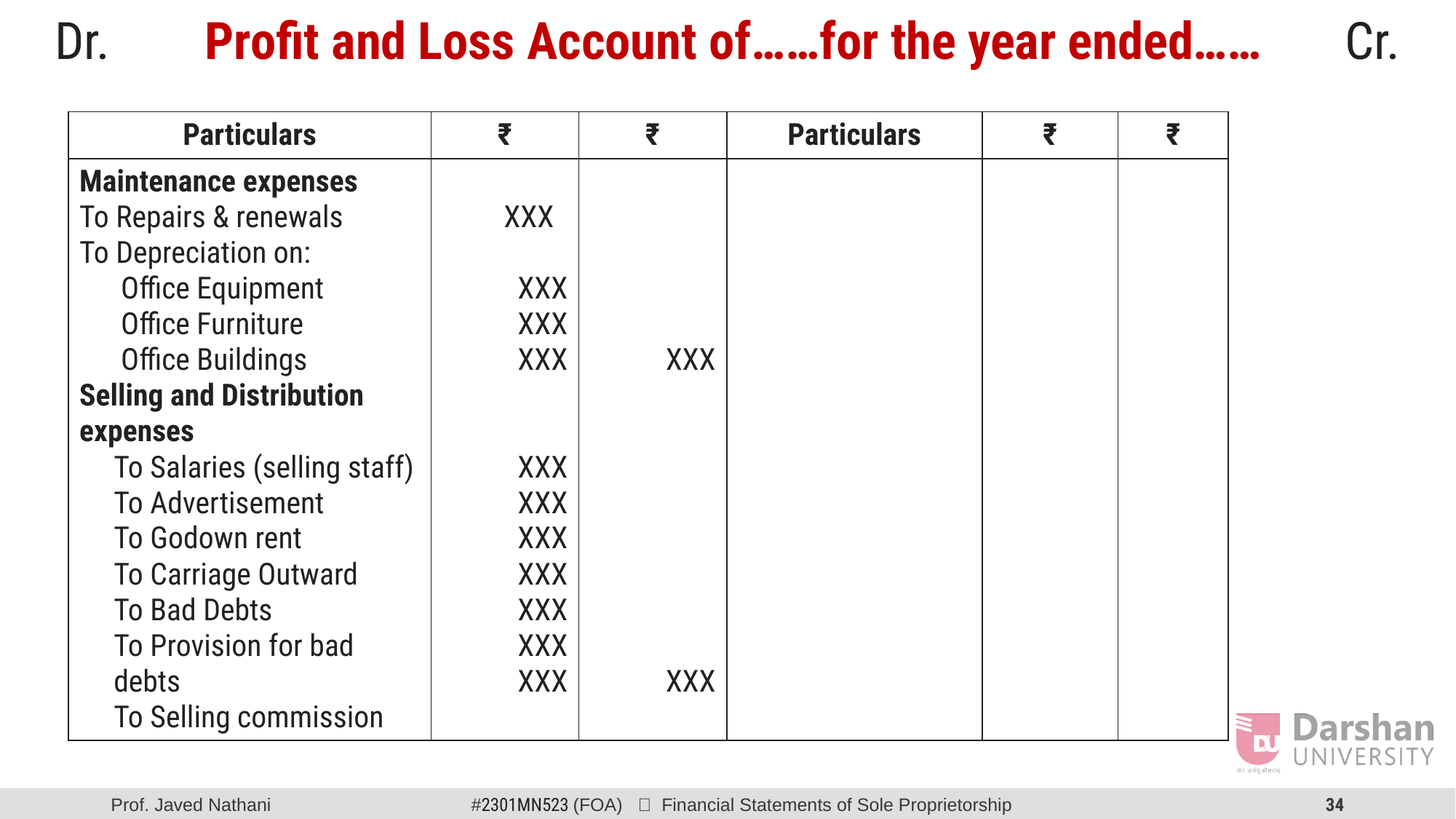

Dr.        Profit and Loss Account of……for the year ended……       Cr.
| Particulars | ₹ | ₹ | Particulars | ₹ | ₹ |
| --- | --- | --- | --- | --- | --- |
| Maintenance expenses To Repairs & renewals To Depreciation on: Office Equipment Office Furniture Office Buildings Selling and Distribution expenses To Salaries (selling staff) To Advertisement To Godown rent To Carriage Outward To Bad Debts To Provision for bad debts To Selling commission | XXX XXX XXX XXX XXX XXX XXX XXX XXX XXX XXX | XXX XXX |  |  |  |